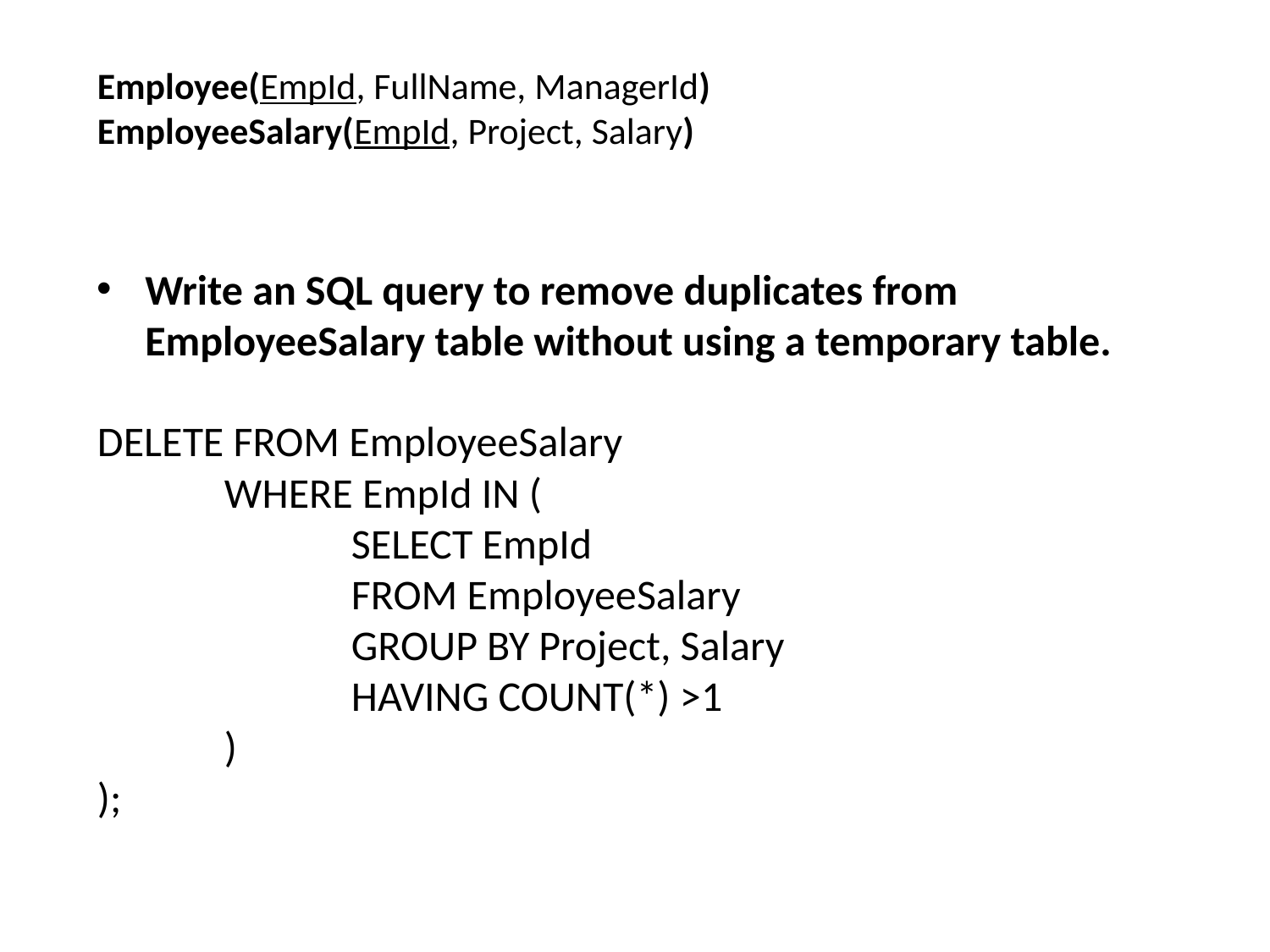

Employee(EmpId, FullName, ManagerId)
EmployeeSalary(EmpId, Project, Salary)
Write an SQL query to remove duplicates from EmployeeSalary table without using a temporary table.

DELETE FROM EmployeeSalary
	WHERE EmpId IN (
		SELECT EmpId
		FROM EmployeeSalary
		GROUP BY Project, Salary
		HAVING COUNT(*) >1
	)
);